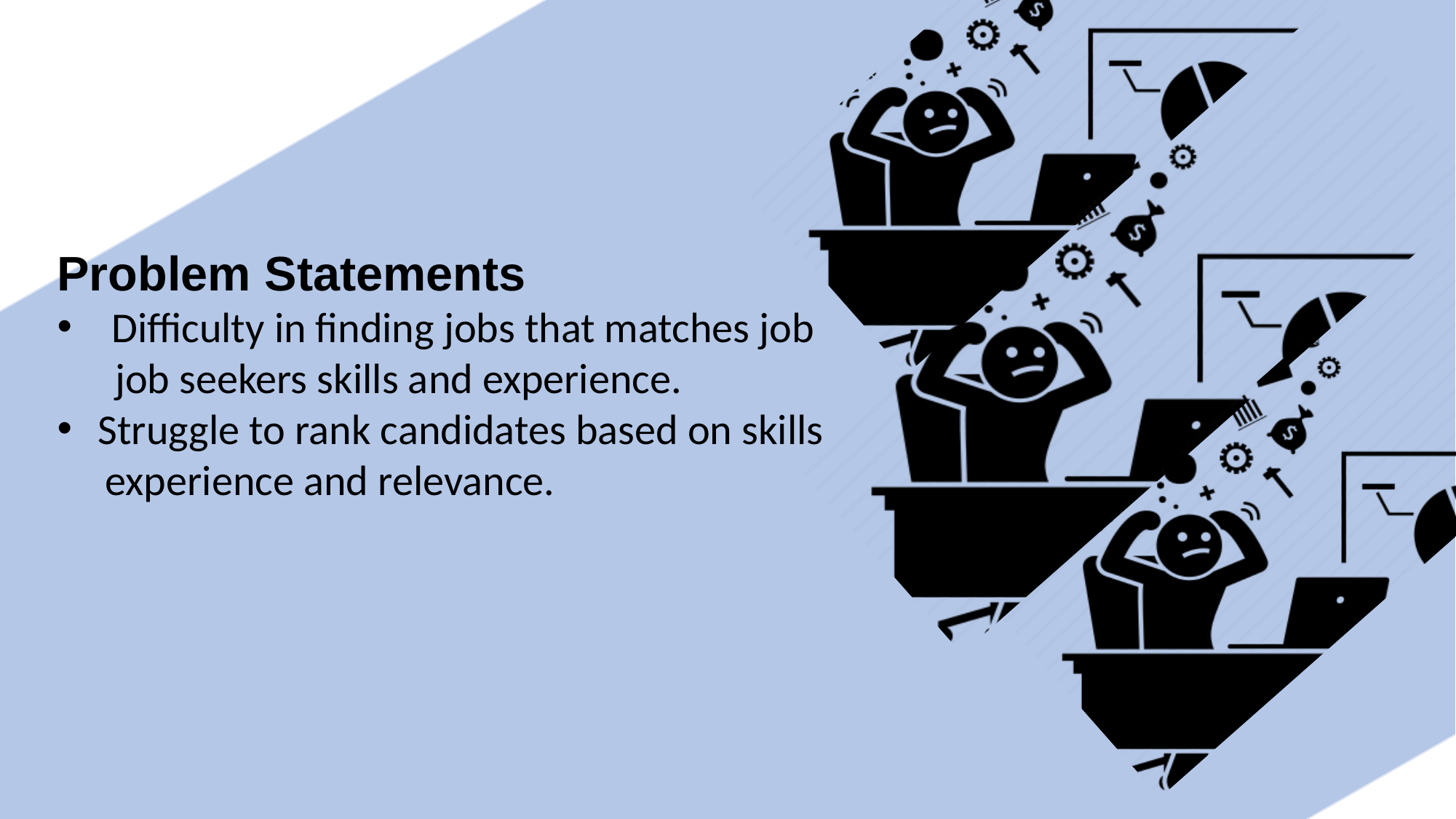

Problem Statements
Difficulty in finding jobs that matches job
      job seekers skills and experience.
Struggle to rank candidates based on skills
     experience and relevance.